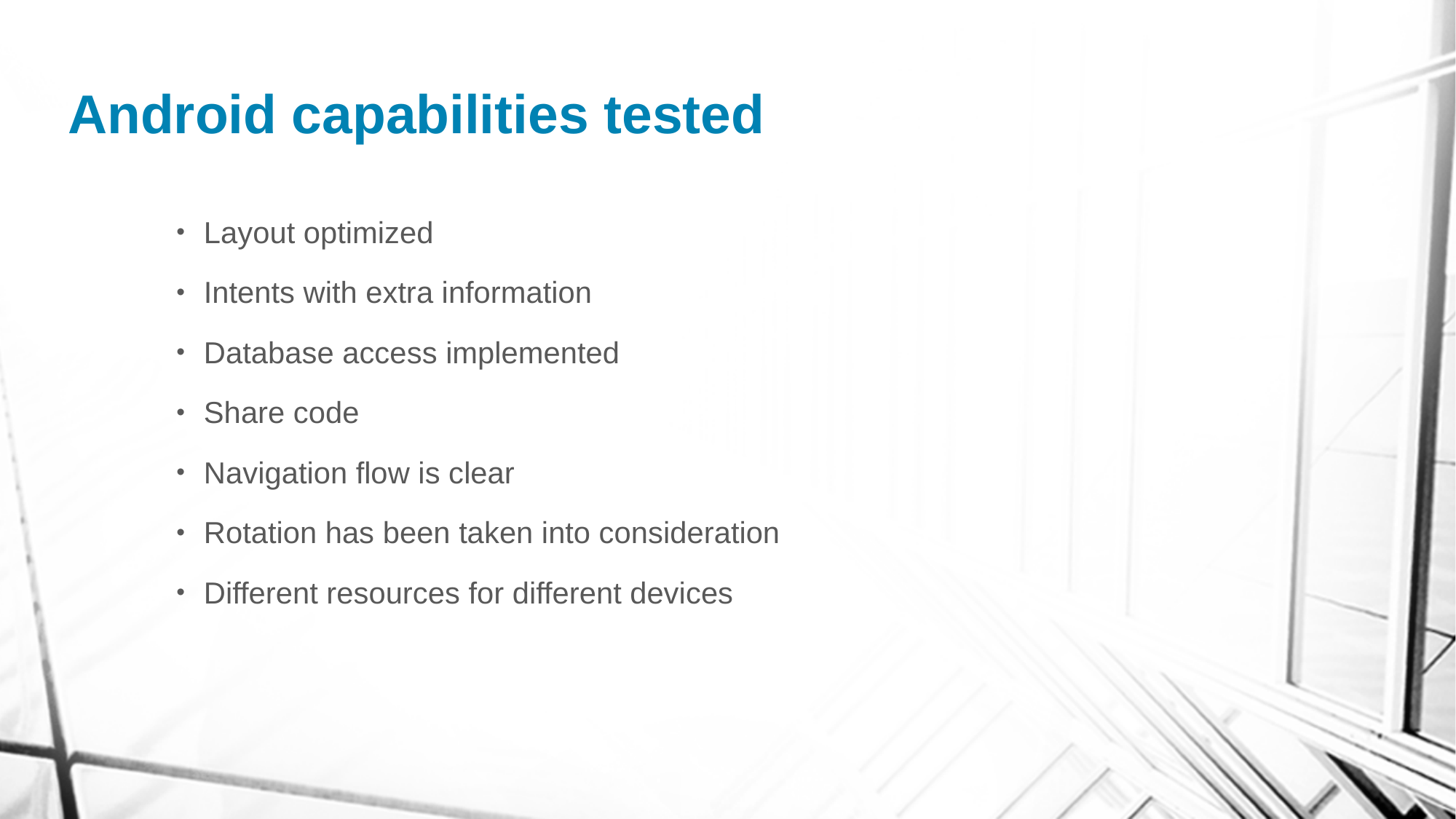

# Android capabilities tested
Layout optimized
Intents with extra information
Database access implemented
Share code
Navigation flow is clear
Rotation has been taken into consideration
Different resources for different devices